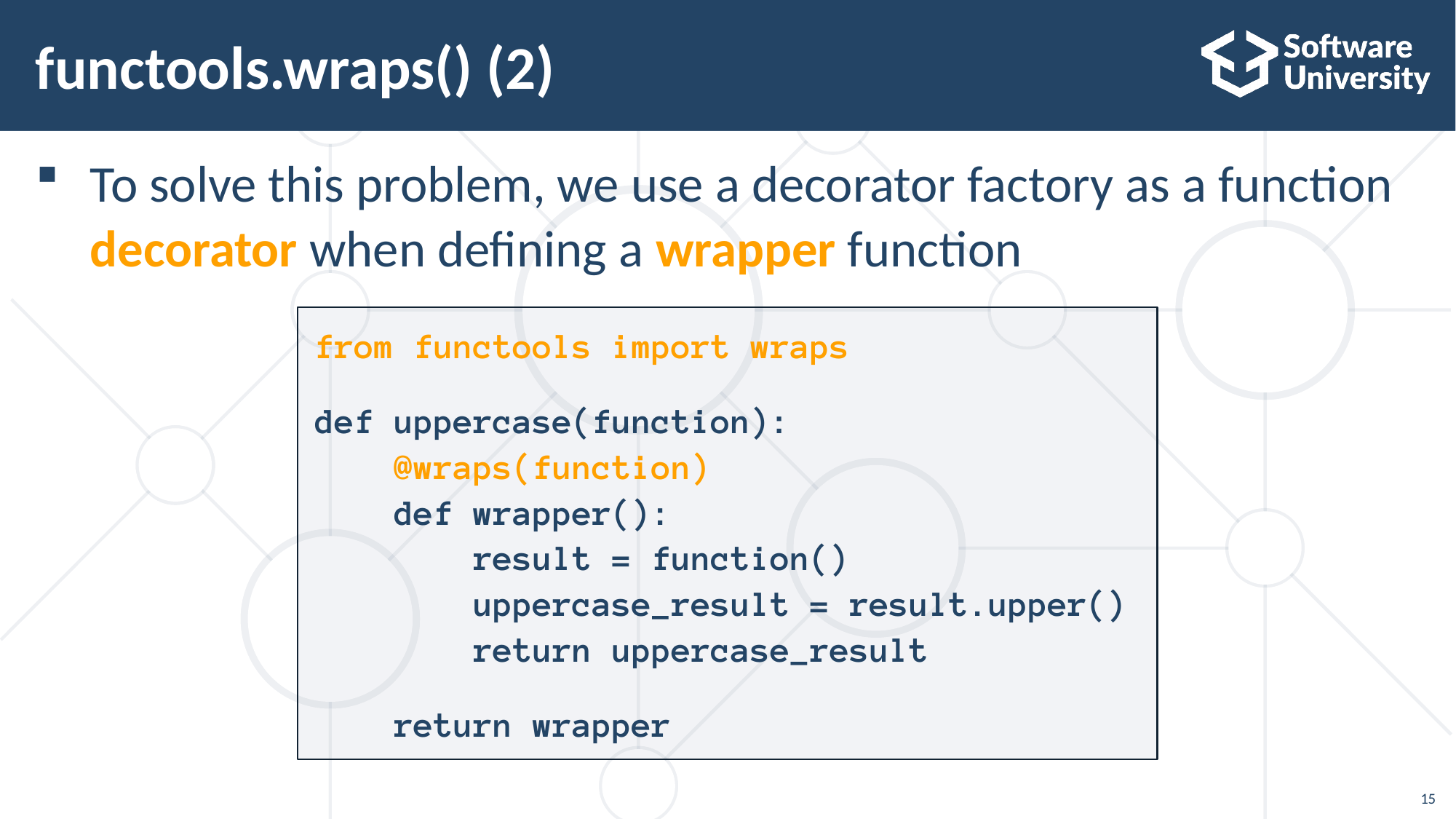

# functools.wraps() (2)
To solve this problem, we use a decorator factory as a function decorator when defining a wrapper function
from functools import wraps

def uppercase(function):
    @wraps(function)
    def wrapper():
        result = function()
        uppercase_result = result.upper()
        return uppercase_result

    return wrapper
15